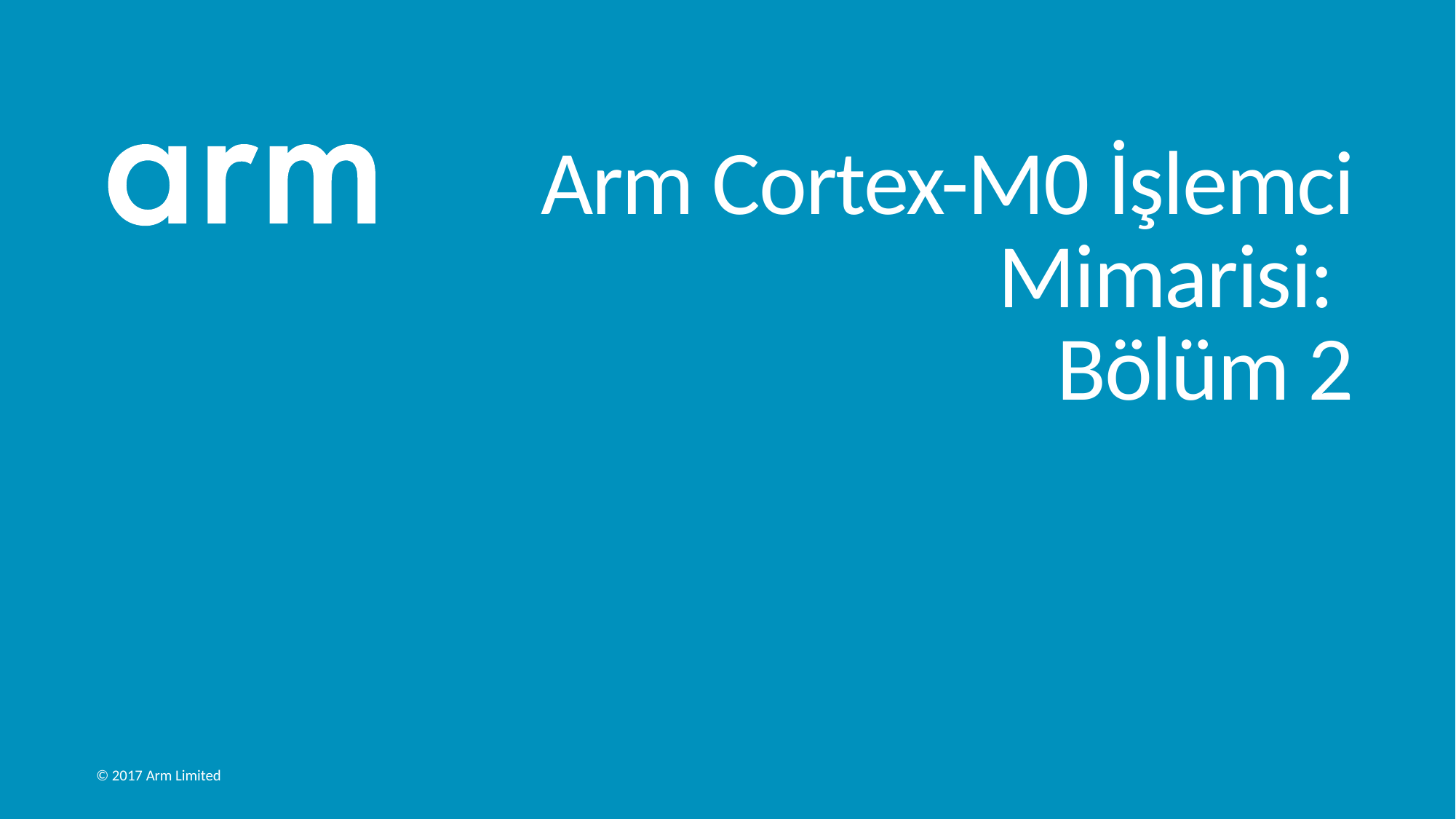

# Arm Cortex-M0 İşlemci Mimarisi: Bölüm 2